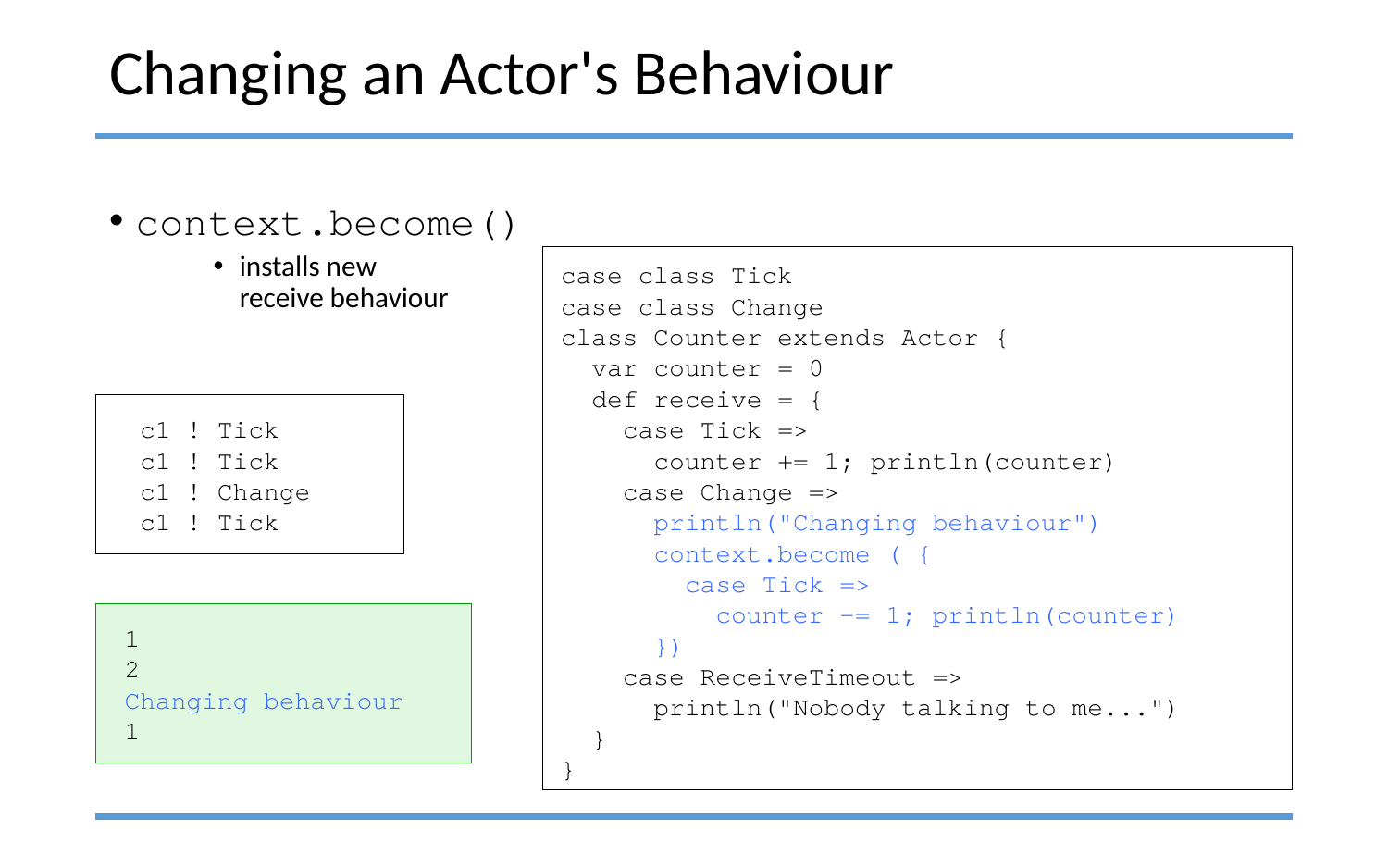

# Changing an Actor's Behaviour
context.become()
installs new
receive behaviour
case class Tick
case class Change
class Counter extends Actor {
  var counter = 0
  def receive = {
    case Tick =>
      counter += 1; println(counter)
    case Change =>
      println("Changing behaviour")
      context.become ( {
        case Tick =>
          counter -= 1; println(counter)
      })
    case ReceiveTimeout =>
      println("Nobody talking to me...")
  }
}
  c1 ! Tick
  c1 ! Tick
  c1 ! Change
  c1 ! Tick
 1
 2
 Changing behaviour
 1